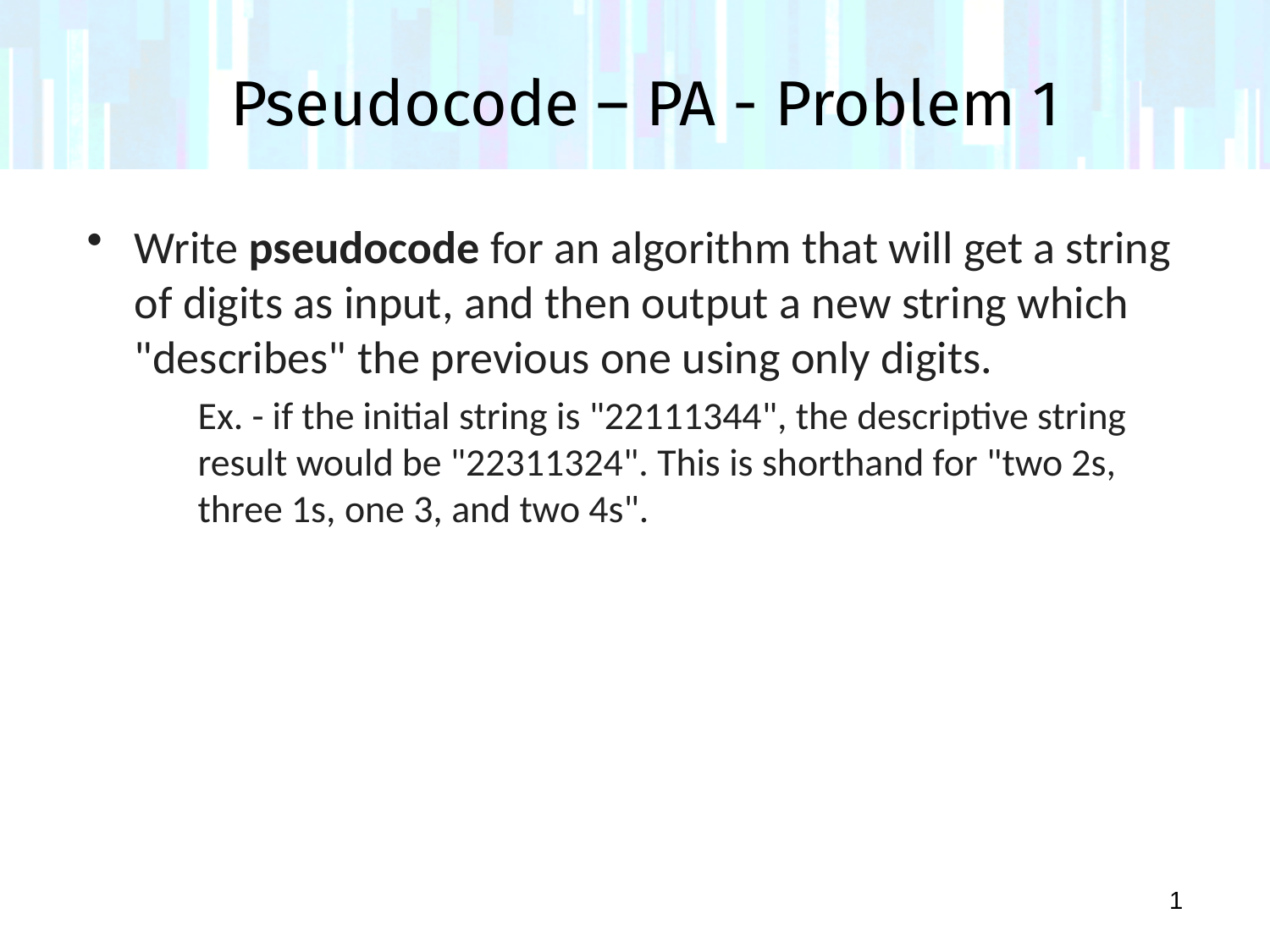

# Pseudocode – PA - Problem 1
Write pseudocode for an algorithm that will get a string of digits as input, and then output a new string which "describes" the previous one using only digits.
Ex. - if the initial string is "22111344", the descriptive string result would be "22311324". This is shorthand for "two 2s, three 1s, one 3, and two 4s".

1